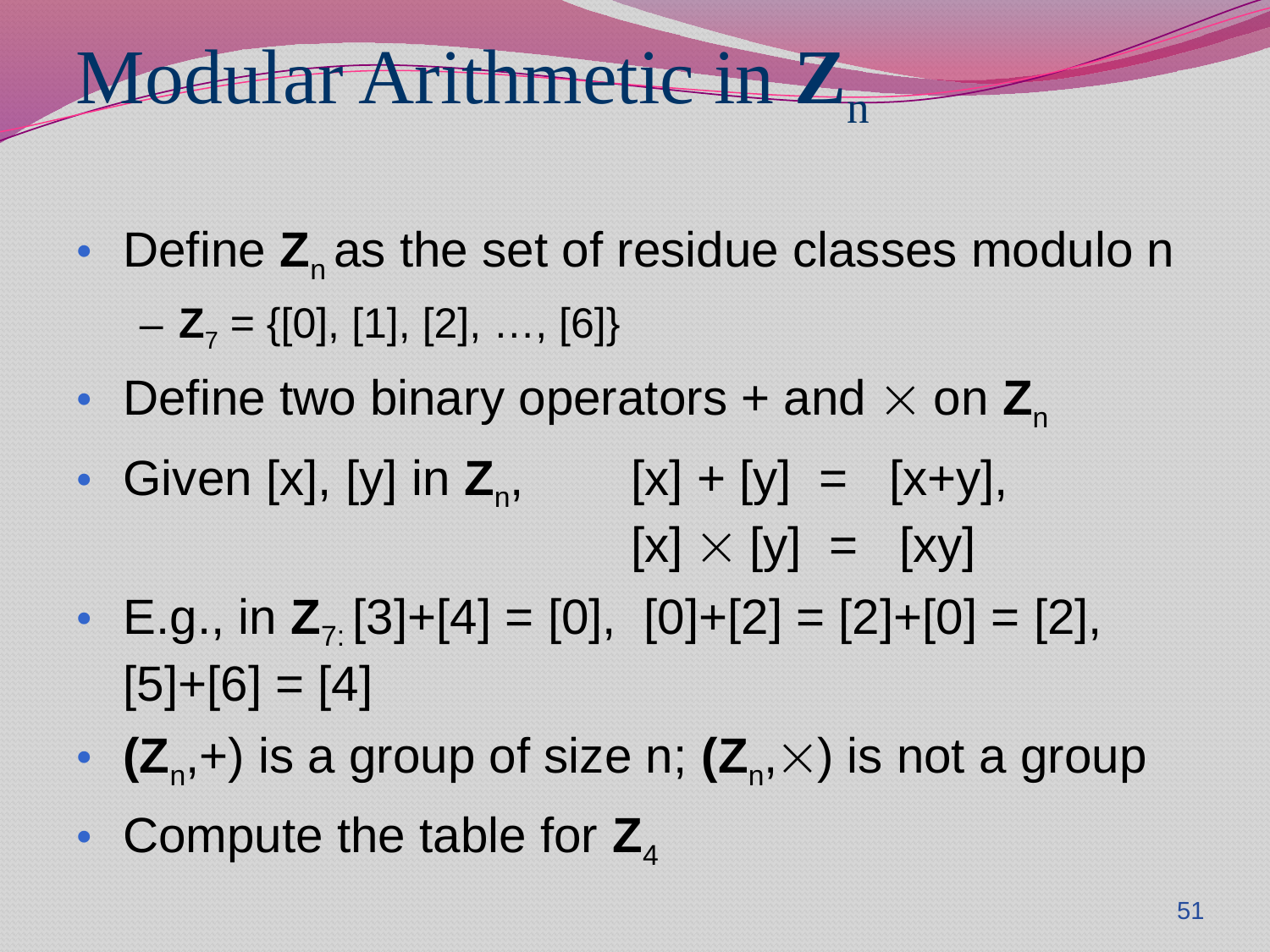

Modular Arithmetic in Zn
Define Zn as the set of residue classes modulo n
Z7 = {[0], [1], [2], …, [6]}
Define two binary operators + and × on Zn
Given [x], [y] in Zn,      	[x] + [y]  =   [x+y], 					[x] × [y]  =   [xy]
E.g., in Z7: [3]+[4] = [0],  [0]+[2] = [2]+[0] = [2],  [5]+[6] = [4]
(Zn,+) is a group of size n; (Zn,×) is not a group
Compute the table for Z4

51